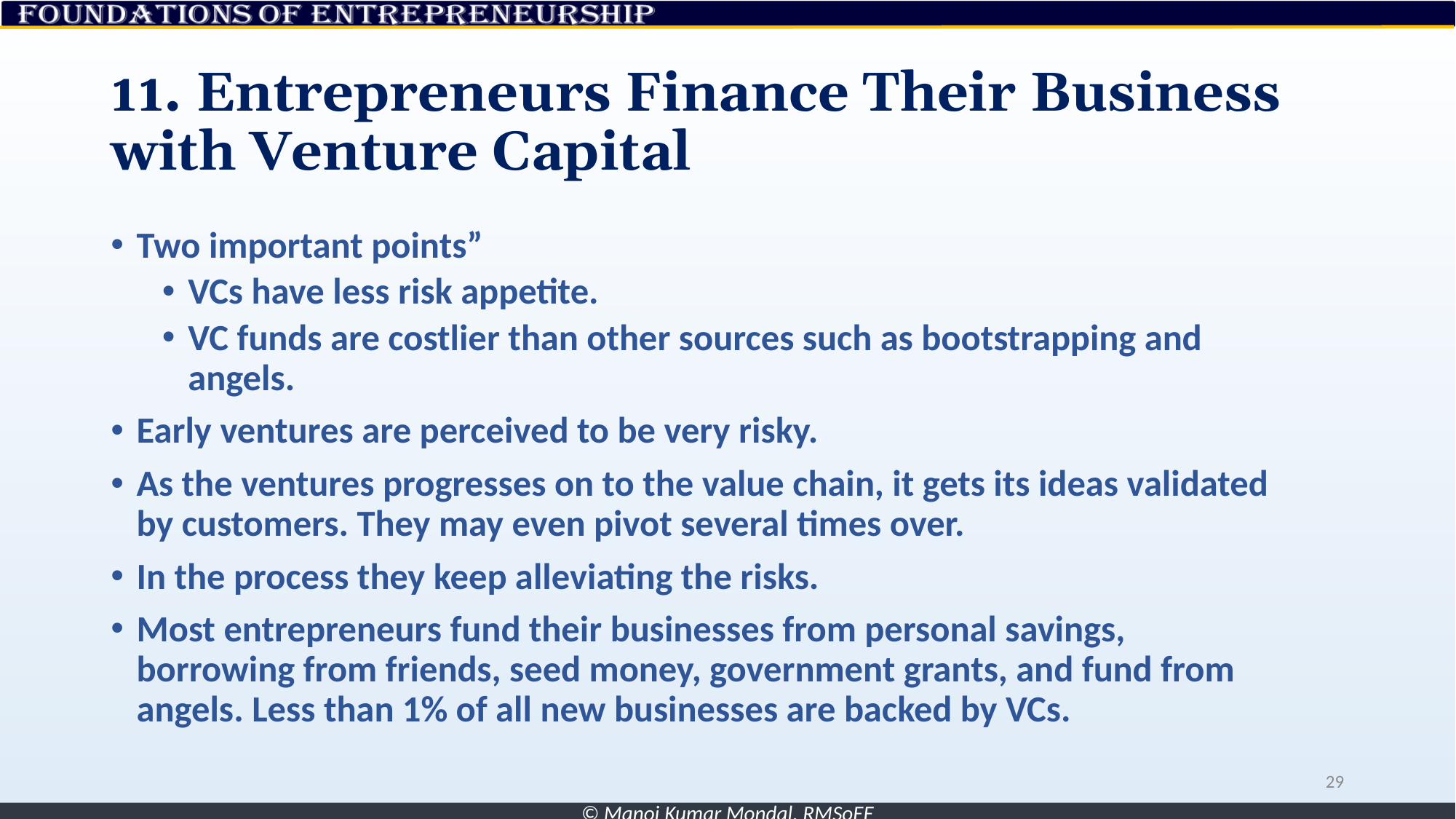

# 11. Entrepreneurs Finance Their Business with Venture Capital
Two important points”
VCs have less risk appetite.
VC funds are costlier than other sources such as bootstrapping and angels.
Early ventures are perceived to be very risky.
As the ventures progresses on to the value chain, it gets its ideas validated by customers. They may even pivot several times over.
In the process they keep alleviating the risks.
Most entrepreneurs fund their businesses from personal savings, borrowing from friends, seed money, government grants, and fund from angels. Less than 1% of all new businesses are backed by VCs.

29